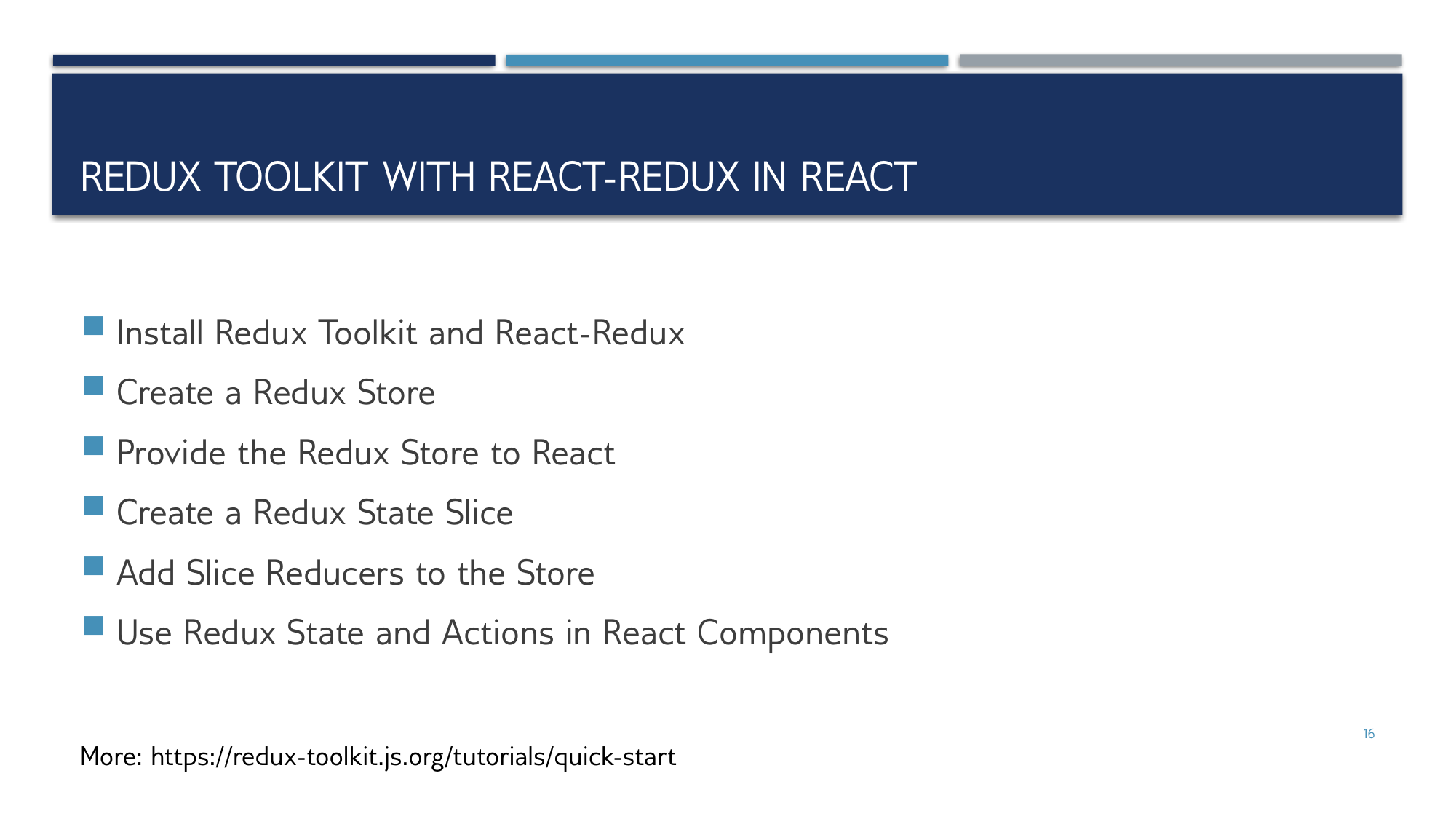

# Redux Toolkit with React-Redux in React
Install Redux Toolkit and React-Redux
Create a Redux Store
Provide the Redux Store to React
Create a Redux State Slice
Add Slice Reducers to the Store
Use Redux State and Actions in React Components
16
More: https://redux-toolkit.js.org/tutorials/quick-start